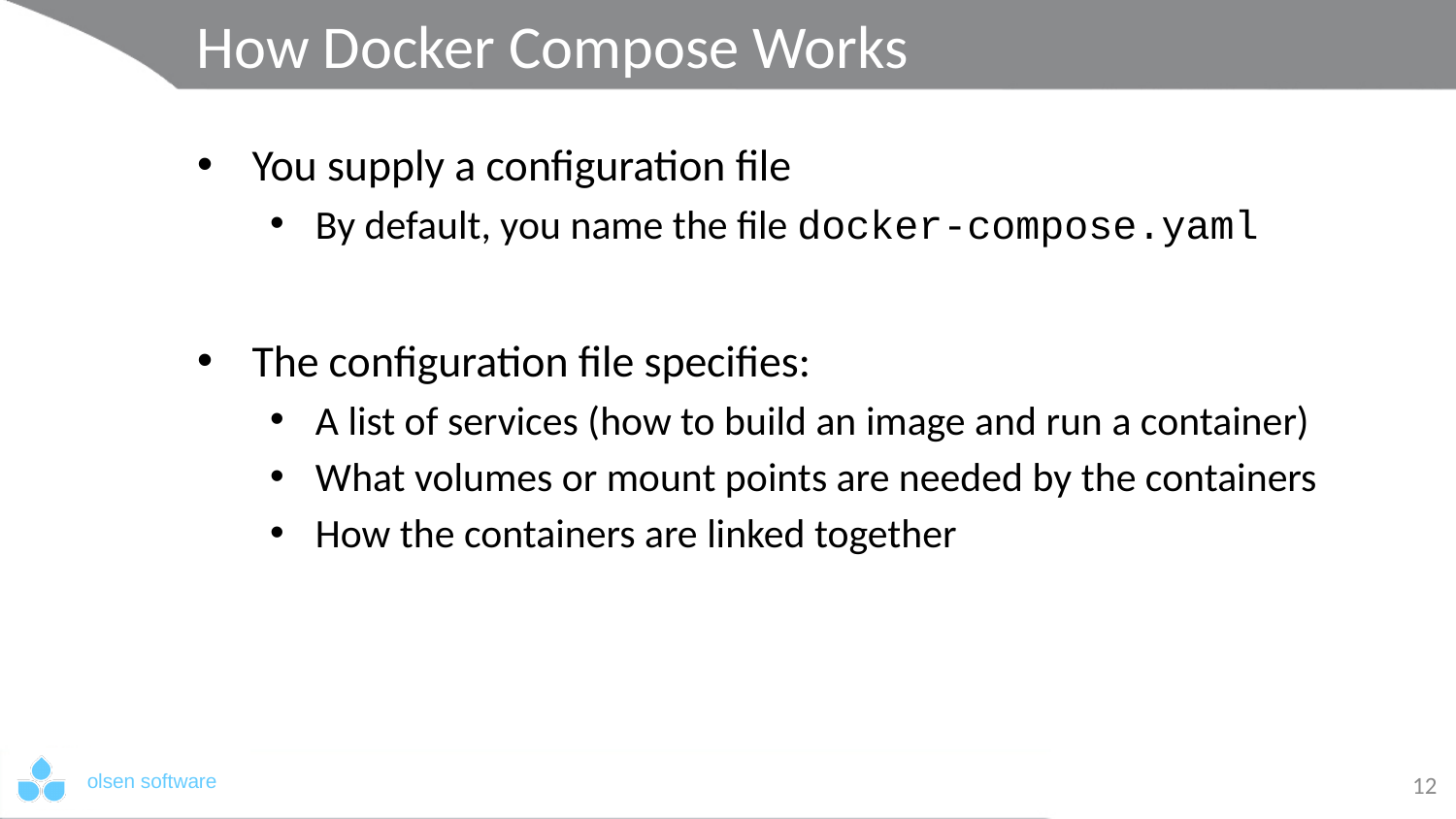

# How Docker Compose Works
You supply a configuration file
By default, you name the file docker-compose.yaml

The configuration file specifies:
A list of services (how to build an image and run a container)
What volumes or mount points are needed by the containers
How the containers are linked together

12